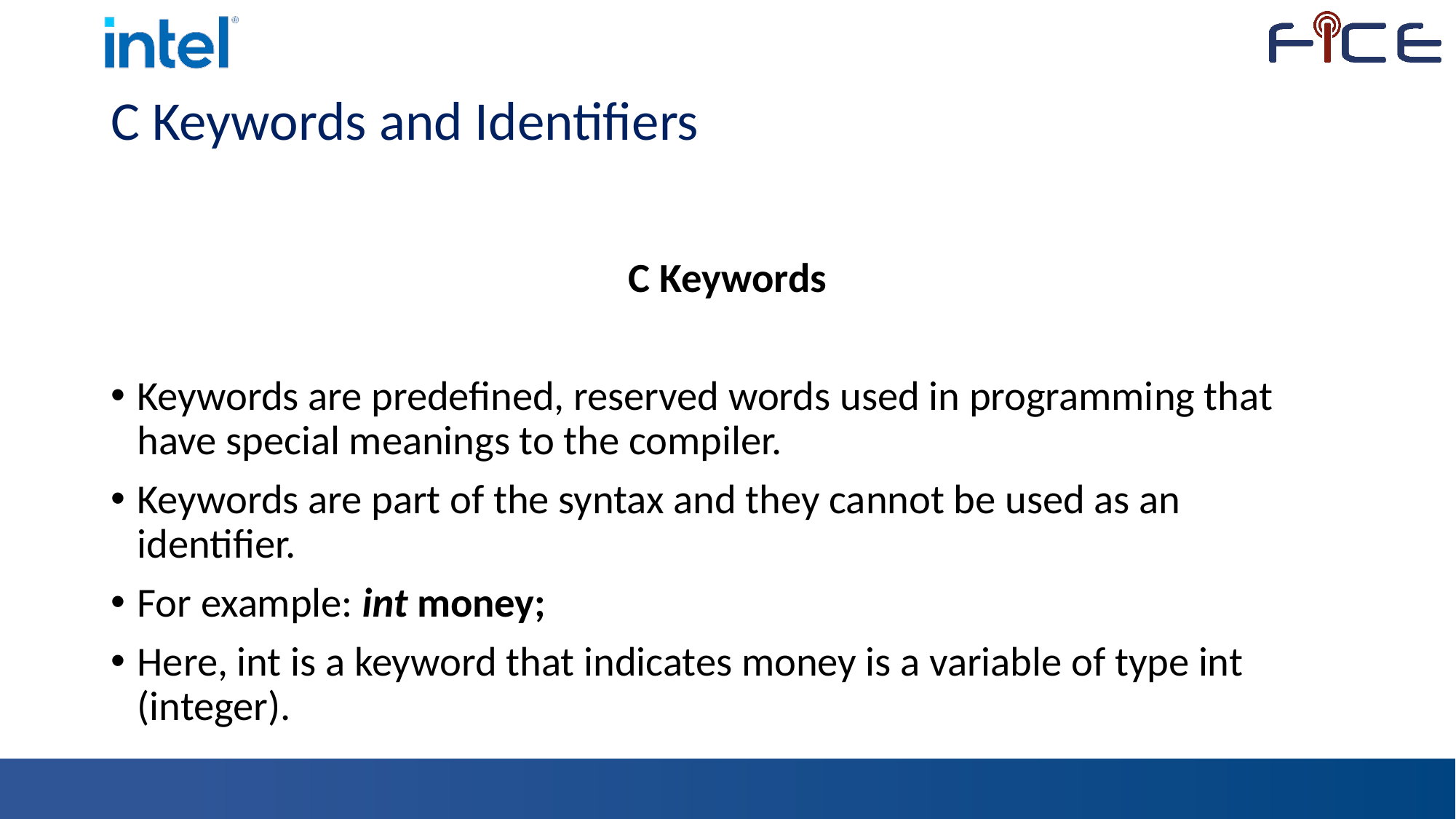

# C Keywords and Identifiers

C Keywords

Keywords are predefined, reserved words used in programming that have special meanings to the compiler.
Keywords are part of the syntax and they cannot be used as an identifier.
For example: int money;
Here, int is a keyword that indicates money is a variable of type int (integer).